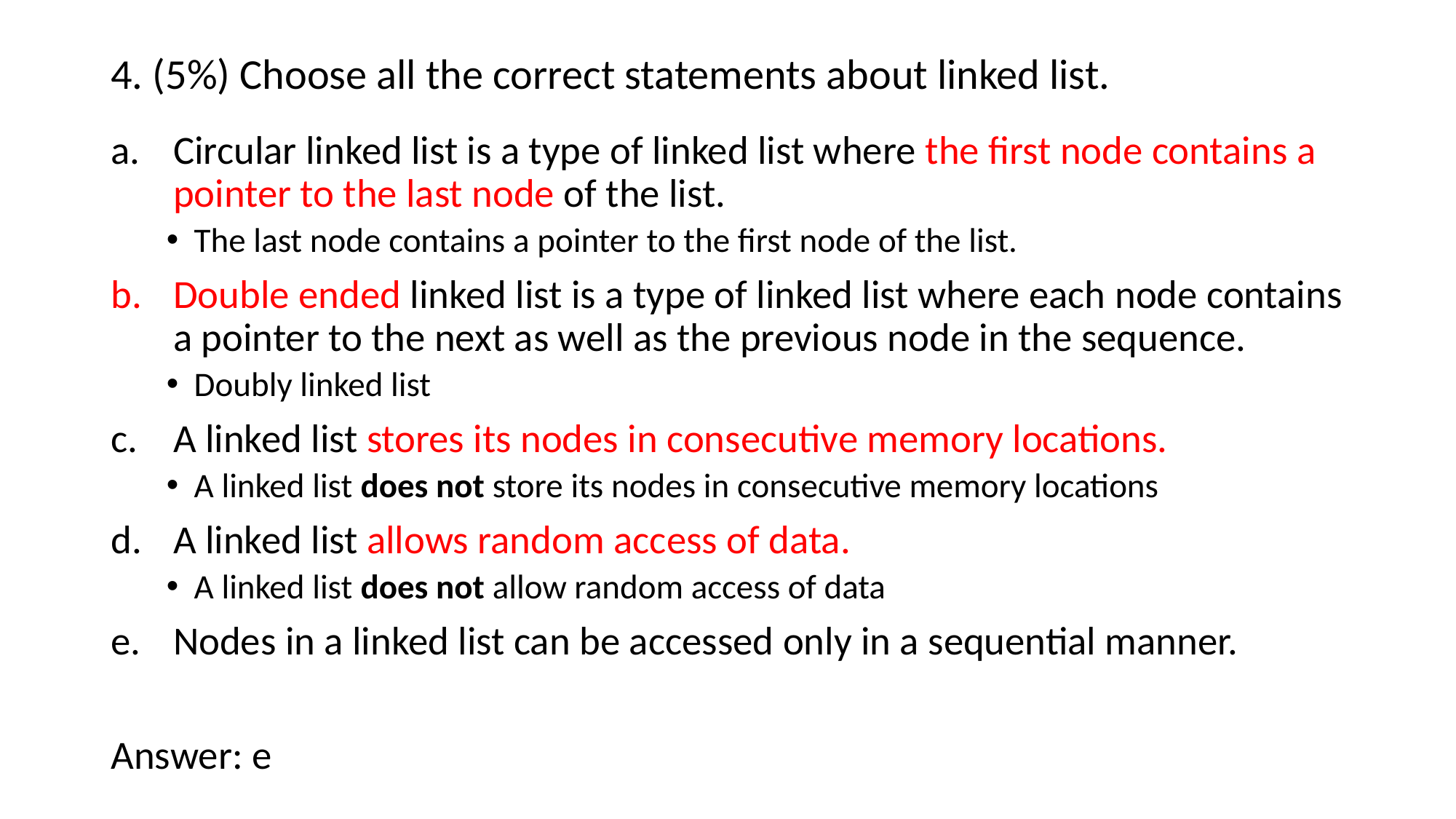

# 4. (5%) Choose all the correct statements about linked list.
Circular linked list is a type of linked list where the first node contains a pointer to the last node of the list.
The last node contains a pointer to the first node of the list.
Double ended linked list is a type of linked list where each node contains a pointer to the next as well as the previous node in the sequence.
Doubly linked list
A linked list stores its nodes in consecutive memory locations.
A linked list does not store its nodes in consecutive memory locations
A linked list allows random access of data.
A linked list does not allow random access of data
Nodes in a linked list can be accessed only in a sequential manner.

Answer: e